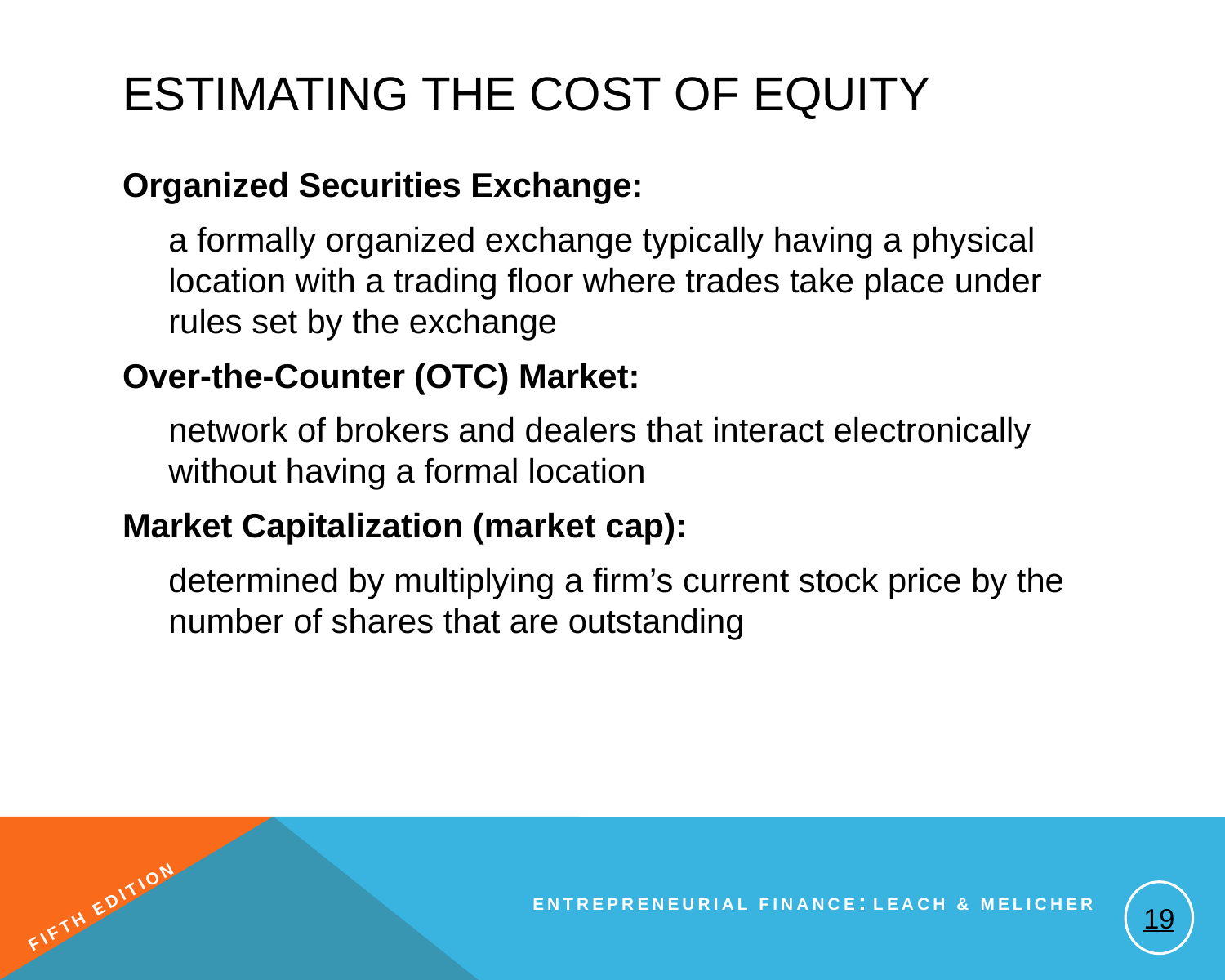

# Estimating the Cost of Equity
Organized Securities Exchange:
	a formally organized exchange typically having a physical location with a trading floor where trades take place under rules set by the exchange
Over-the-Counter (OTC) Market:
	network of brokers and dealers that interact electronically without having a formal location
Market Capitalization (market cap):
	determined by multiplying a firm’s current stock price by the number of shares that are outstanding
19